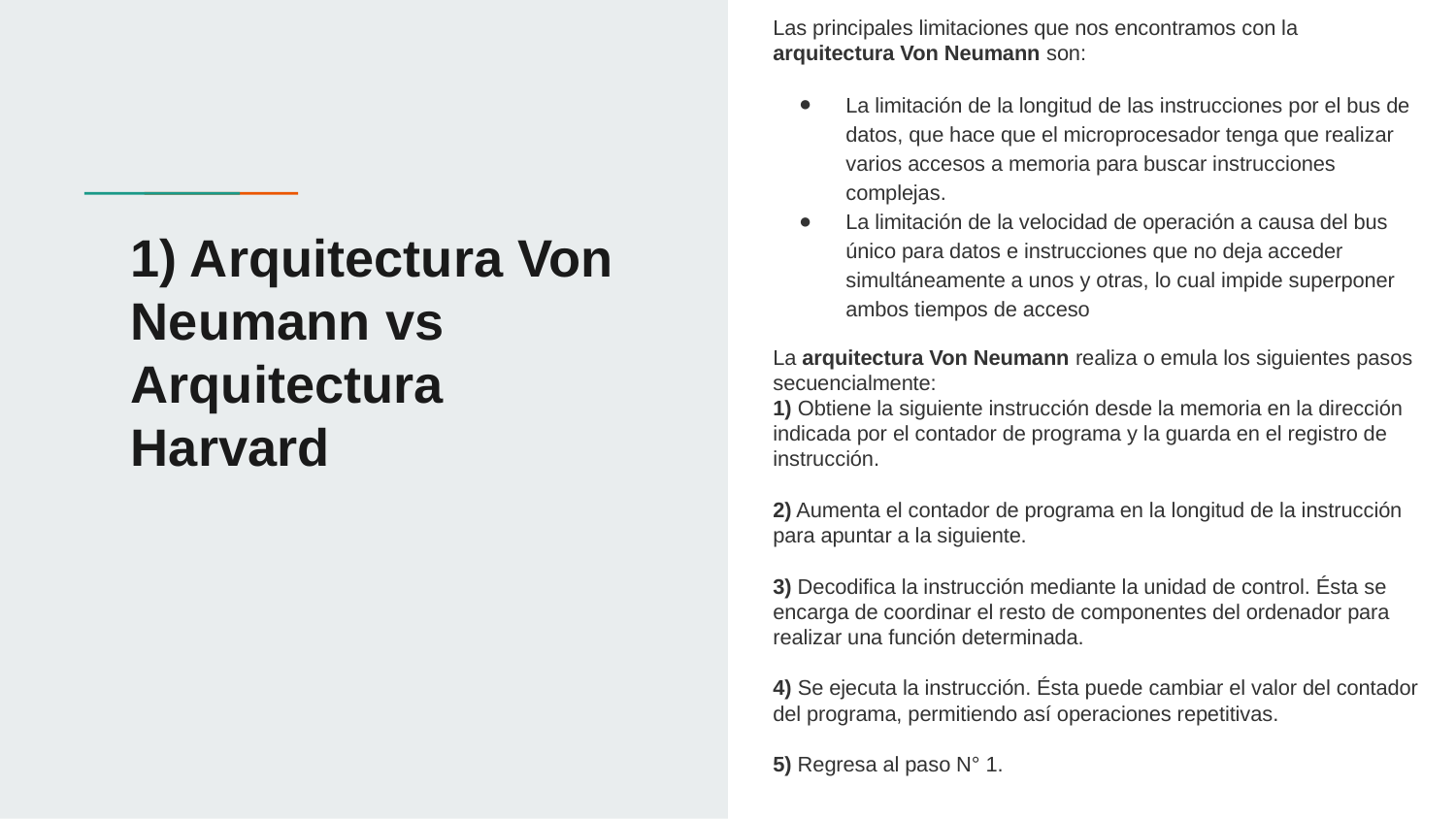

Las principales limitaciones que nos encontramos con la arquitectura Von Neumann son:
La limitación de la longitud de las instrucciones por el bus de datos, que hace que el microprocesador tenga que realizar varios accesos a memoria para buscar instrucciones complejas.
La limitación de la velocidad de operación a causa del bus único para datos e instrucciones que no deja acceder simultáneamente a unos y otras, lo cual impide superponer ambos tiempos de acceso
La arquitectura Von Neumann realiza o emula los siguientes pasos secuencialmente:
1) Obtiene la siguiente instrucción desde la memoria en la dirección indicada por el contador de programa y la guarda en el registro de instrucción.

2) Aumenta el contador de programa en la longitud de la instrucción para apuntar a la siguiente.

3) Decodifica la instrucción mediante la unidad de control. Ésta se encarga de coordinar el resto de componentes del ordenador para realizar una función determinada.

4) Se ejecuta la instrucción. Ésta puede cambiar el valor del contador del programa, permitiendo así operaciones repetitivas.

5) Regresa al paso N° 1.
# 1) Arquitectura Von Neumann vs Arquitectura Harvard